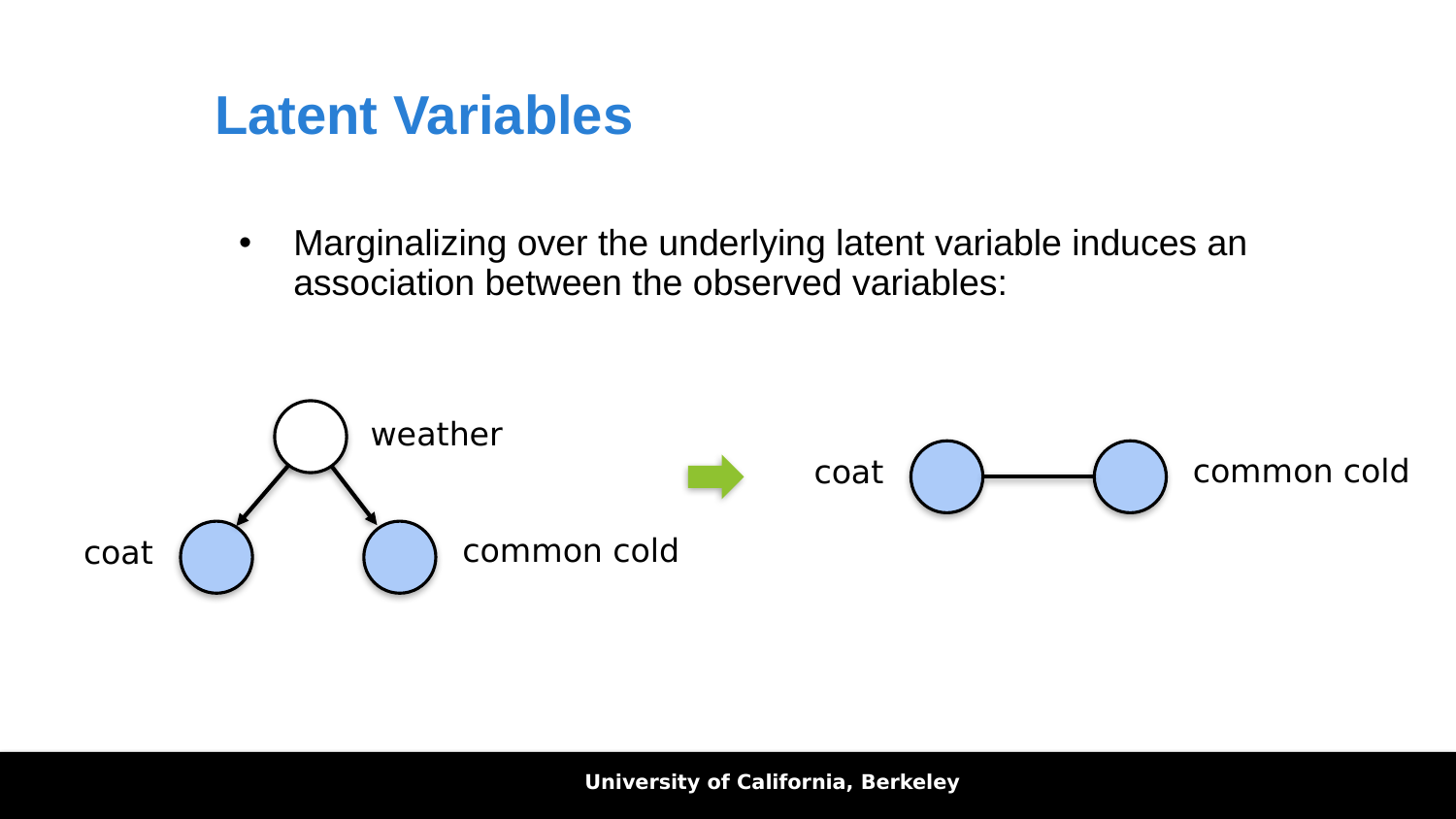

# Latent Variables
Marginalizing over the underlying latent variable induces an association between the observed variables:

weather

common cold
coat

common cold
coat

University of California, Berkeley